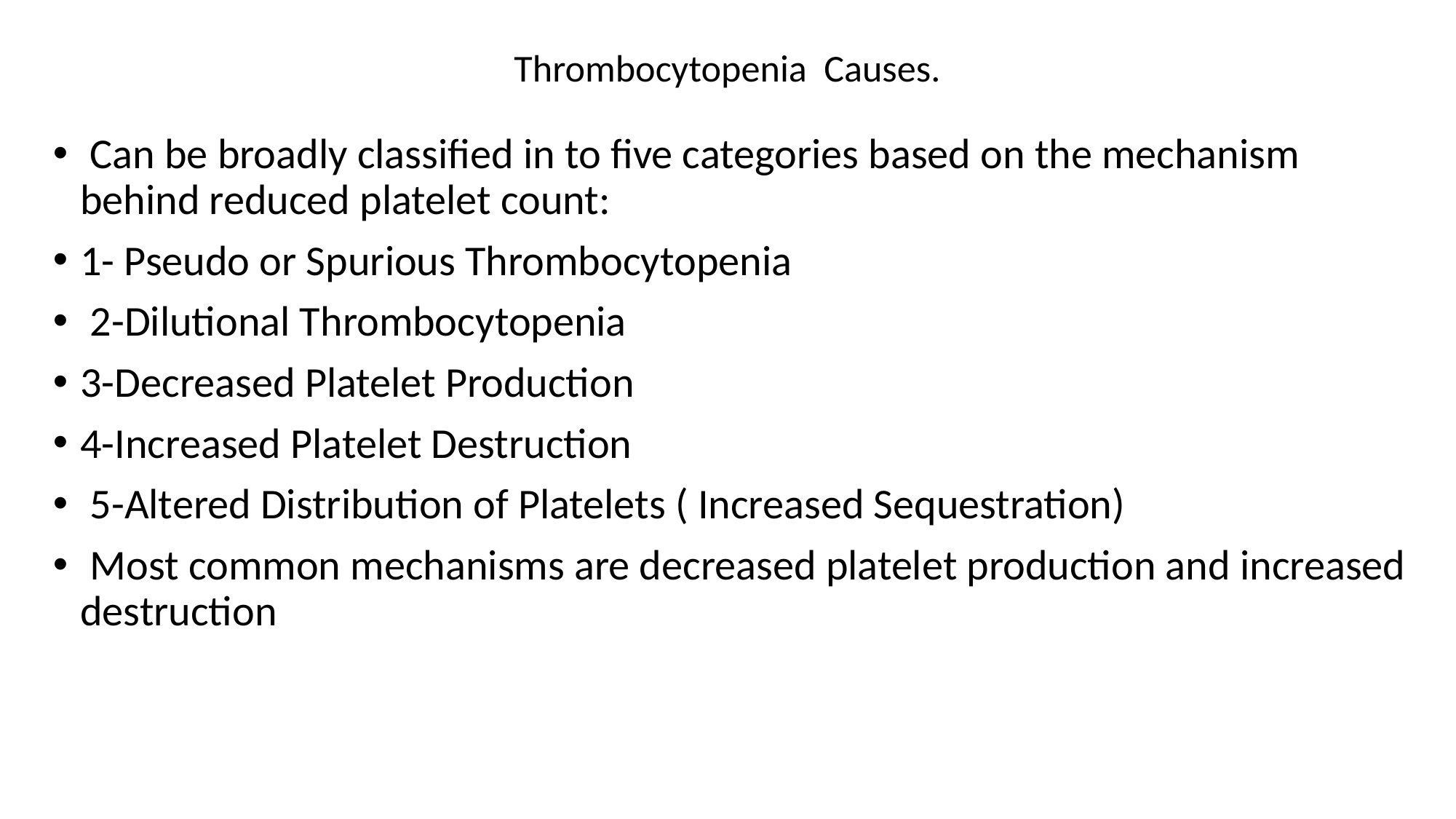

# Thrombocytopenia  Causes.
 Can be broadly classified in to five categories based on the mechanism behind reduced platelet count:
1- Pseudo or Spurious Thrombocytopenia
 2-Dilutional Thrombocytopenia
3-Decreased Platelet Production
4-Increased Platelet Destruction
 5-Altered Distribution of Platelets ( Increased Sequestration)
 Most common mechanisms are decreased platelet production and increased destruction